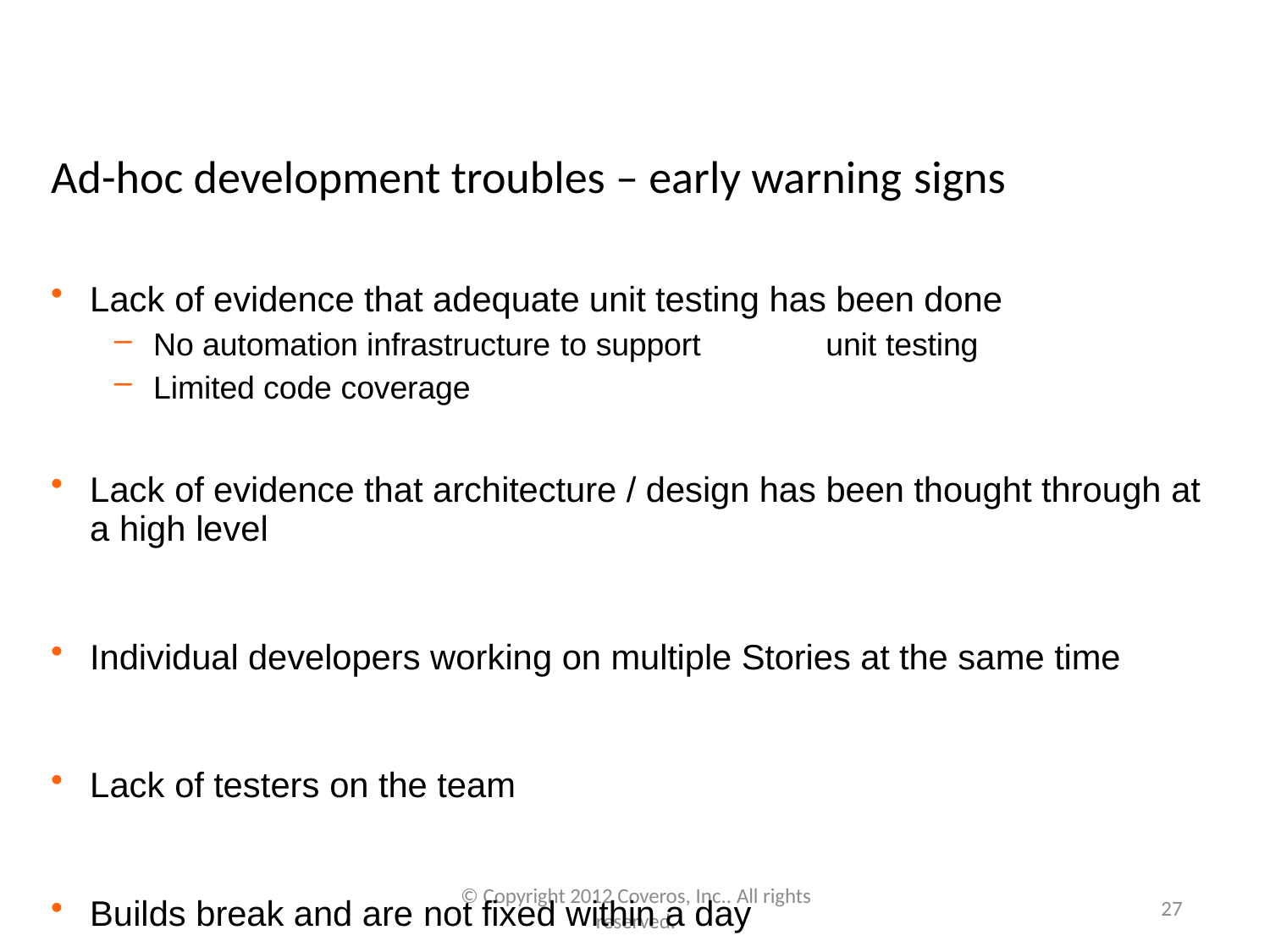

# Ad-hoc development troubles – early warning signs
Lack of evidence that adequate unit testing has been done
No automation infrastructure to support	unit testing
Limited code coverage

Lack of evidence that architecture / design has been thought through at
a high level

Individual developers working on multiple Stories at the same time

Lack of testers on the team

Builds break and are not fixed within a day
© Copyright 2012 Coveros, Inc.. All rights reserved.
27